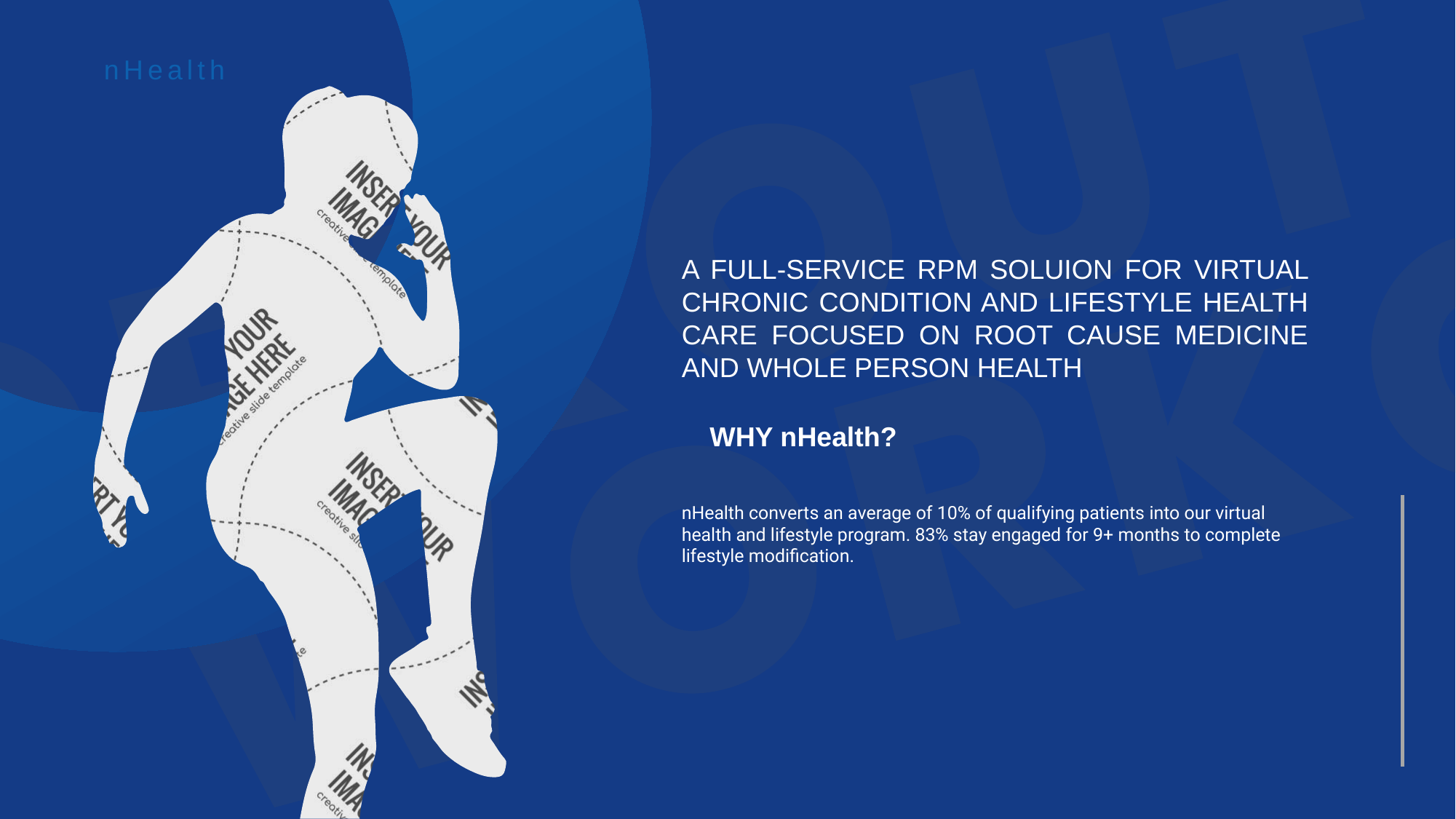

nHealth

A FULL-SERVICE RPM SOLUION FOR VIRTUAL CHRONIC CONDITION AND LIFESTYLE HEALTH CARE FOCUSED ON ROOT CAUSE MEDICINE AND WHOLE PERSON HEALTH

WHY nHealth?
nHealth converts an average of 10% of qualifying patients into our virtual health and lifestyle program. 83% stay engaged for 9+ months to complete lifestyle modification.